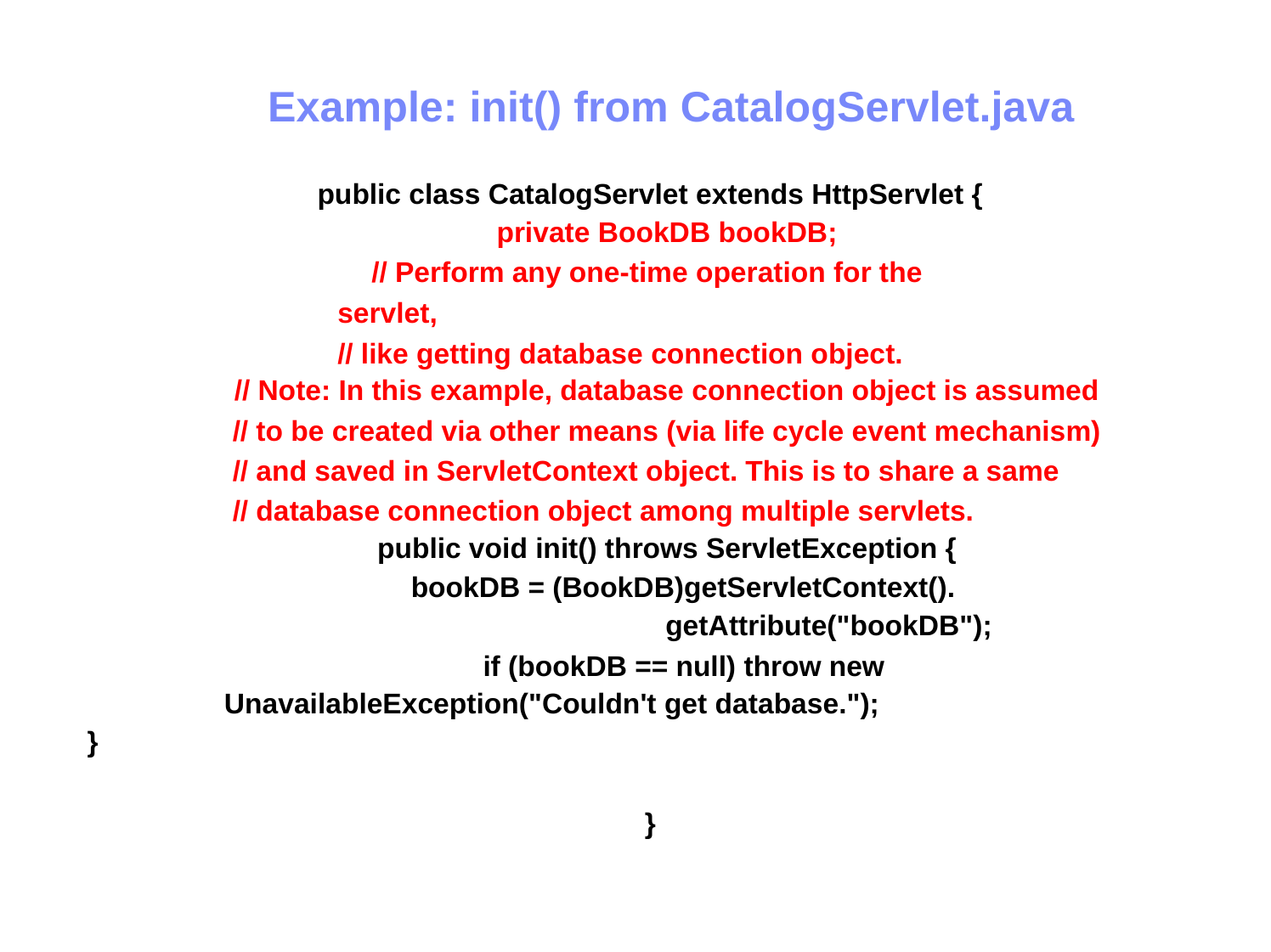

Antrix Consultancy Services

Example: init() from CatalogServlet.java

public class CatalogServlet extends HttpServlet {

private BookDB bookDB;

// Perform any one-time operation for the servlet,
// like getting database connection object.

// Note: In this example, database connection object is assumed

// to be created via other means (via life cycle event mechanism)
// and saved in ServletContext object. This is to share a same
// database connection object among multiple servlets.

public void init() throws ServletException {
	bookDB = (BookDB)getServletContext().

getAttribute("bookDB");

if (bookDB == null) throw new

UnavailableException("Couldn't get database.");

}

}

Madhusudhanan.P.K.